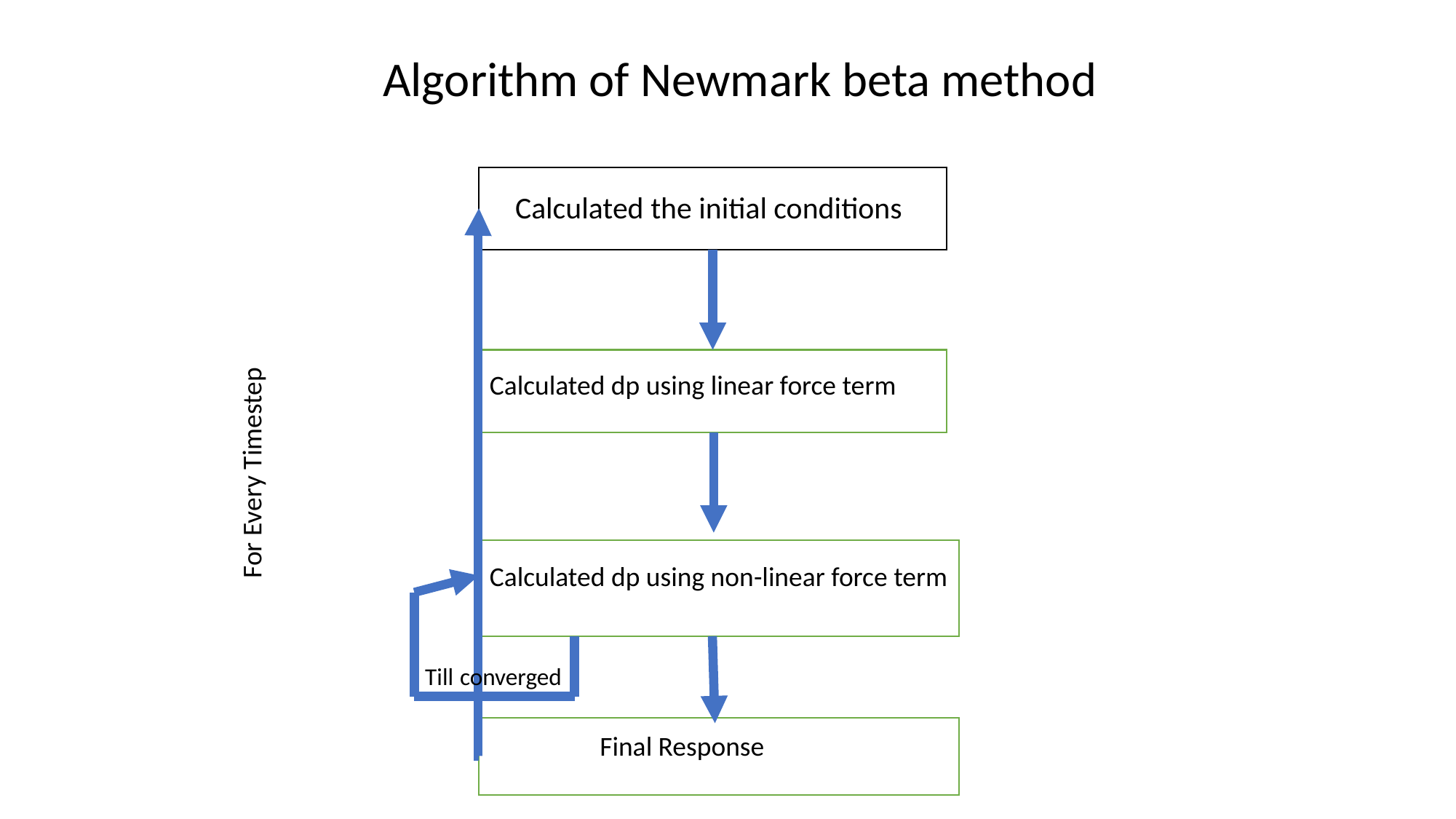

Algorithm of Newmark beta method

Calculated the initial conditions

Calculated dp using linear force term
For Every Timestep

Calculated dp using non-linear force term
Till converged

Final Response